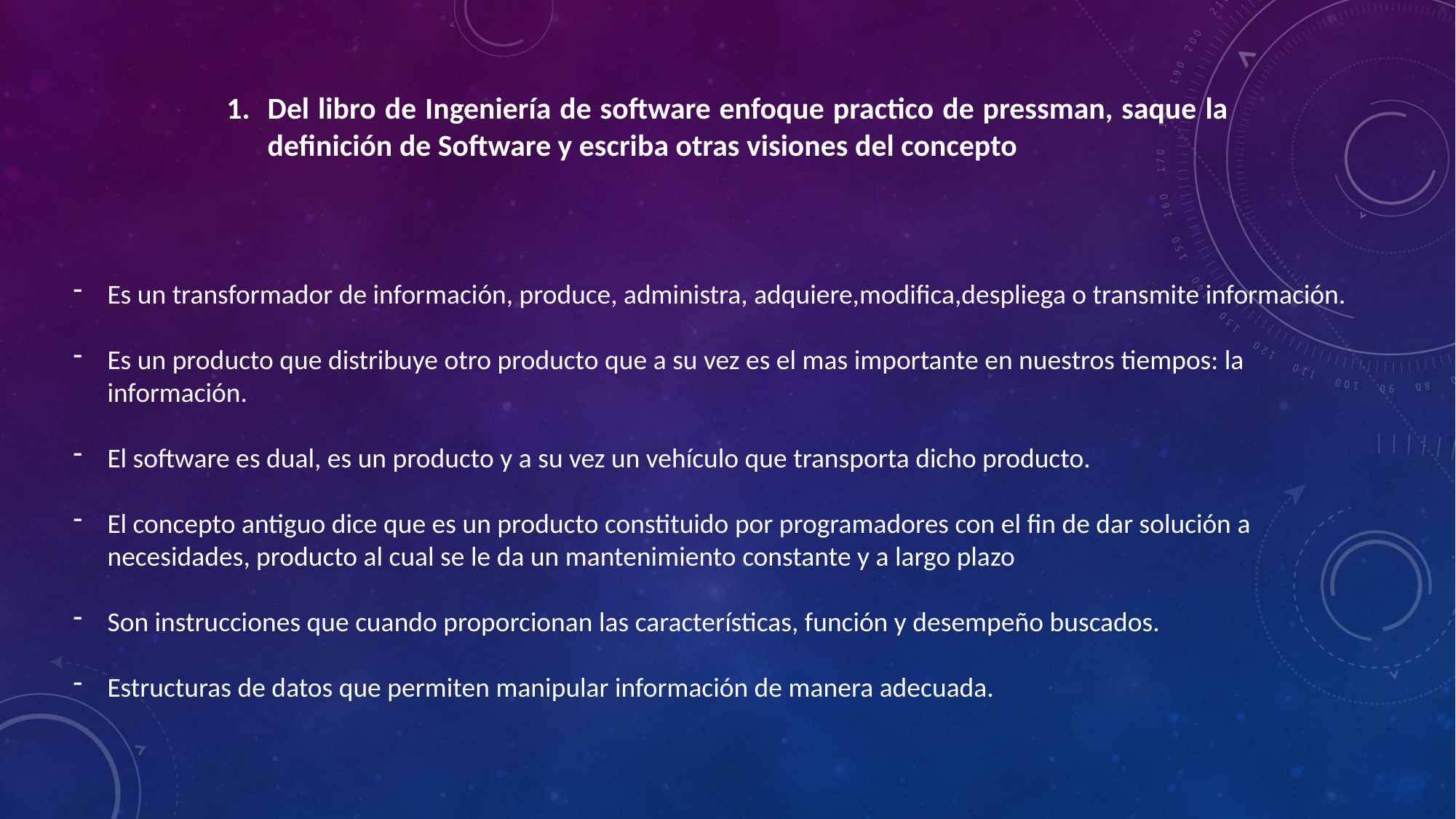

Del libro de Ingeniería de software enfoque practico de pressman, saque la definición de Software y escriba otras visiones del concepto
Es un transformador de información, produce, administra, adquiere,modifica,despliega o transmite información.

Es un producto que distribuye otro producto que a su vez es el mas importante en nuestros tiempos: la información.

El software es dual, es un producto y a su vez un vehículo que transporta dicho producto.

El concepto antiguo dice que es un producto constituido por programadores con el fin de dar solución a necesidades, producto al cual se le da un mantenimiento constante y a largo plazo

Son instrucciones que cuando proporcionan las características, función y desempeño buscados.

Estructuras de datos que permiten manipular información de manera adecuada.